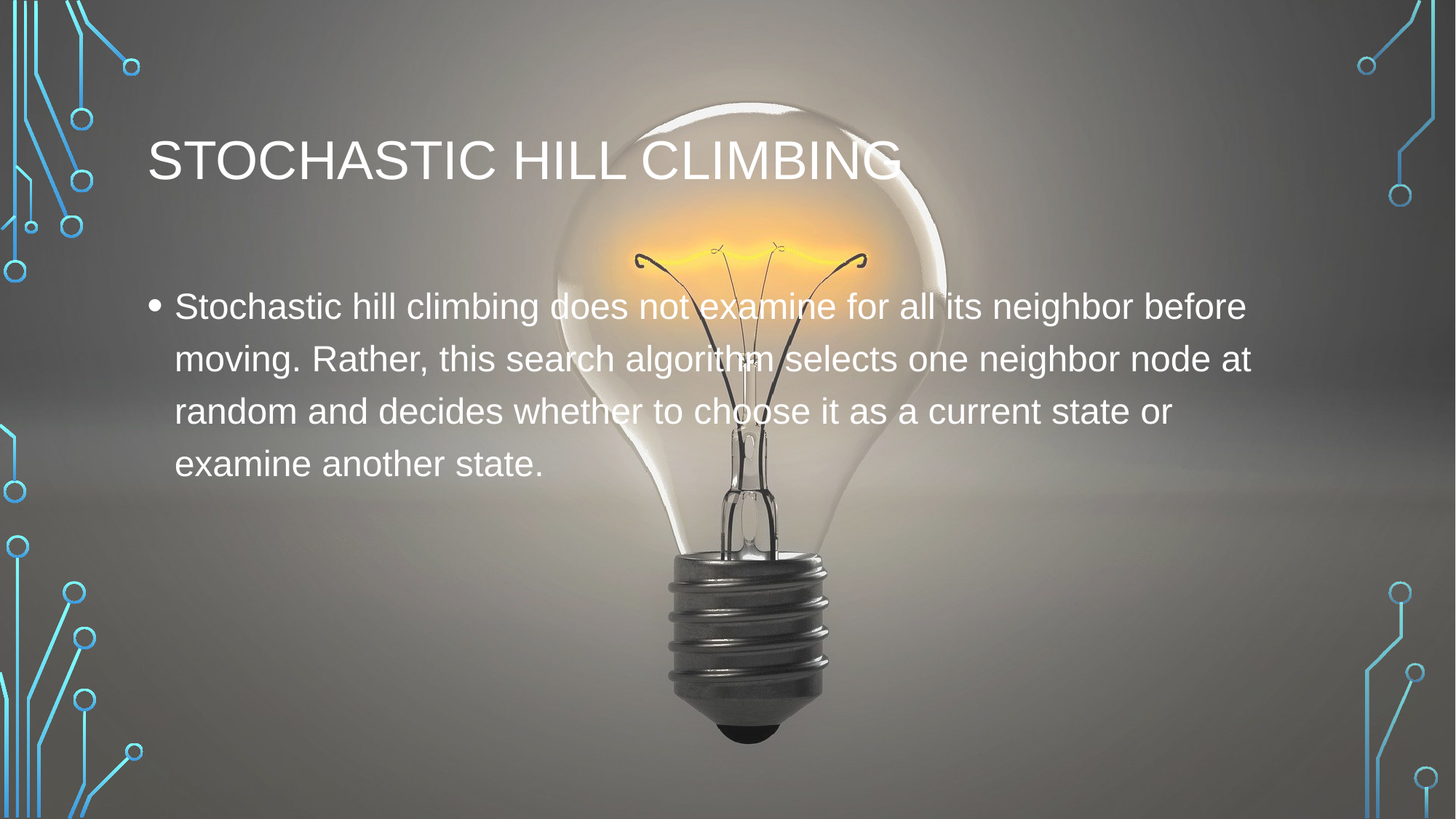

# STOCHASTIC HILL CLIMBING
Stochastic hill climbing does not examine for all its neighbor before moving. Rather, this search algorithm selects one neighbor node at random and decides whether to choose it as a current state or examine another state.